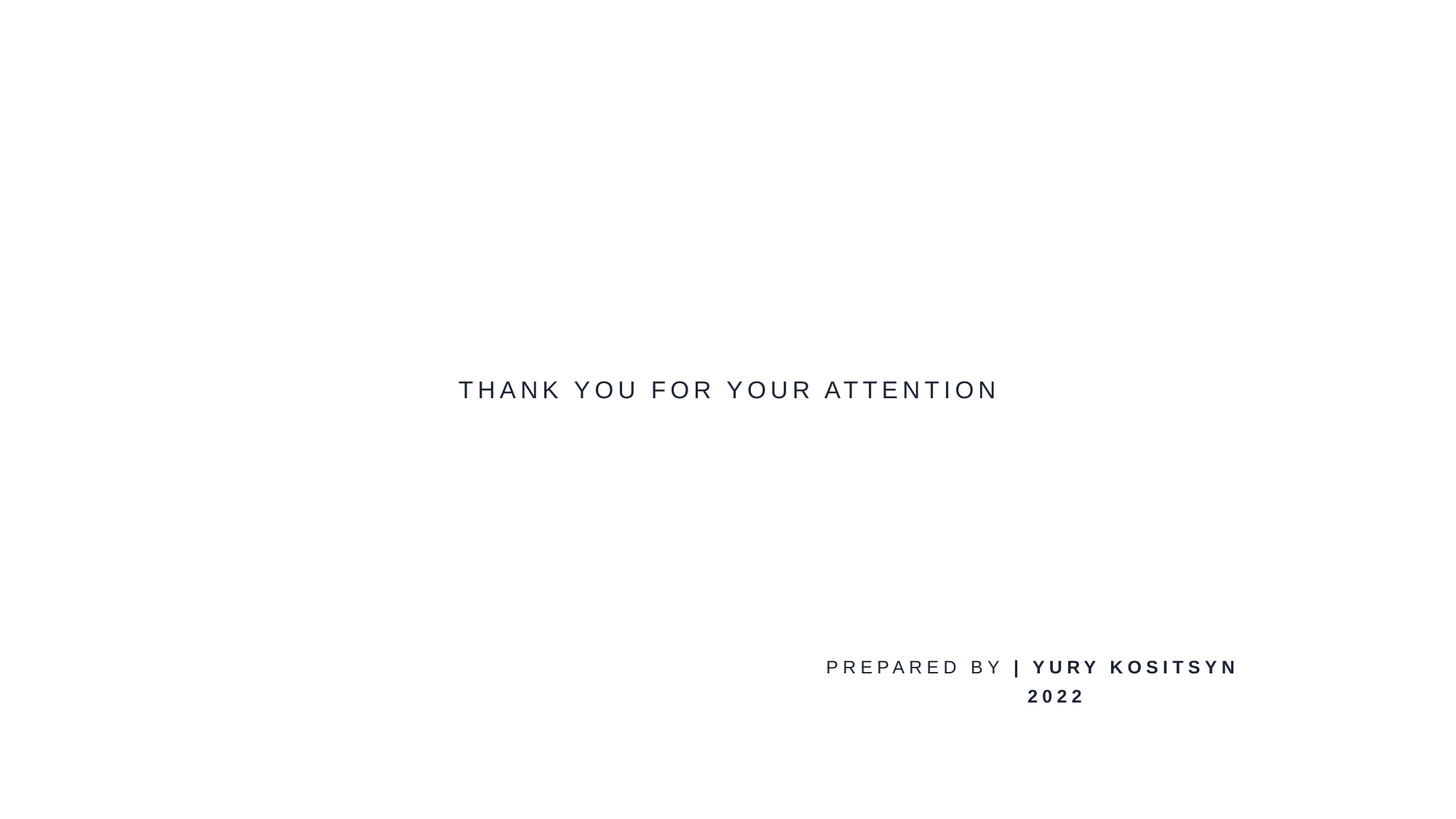

Thank you for your ATTENTION
Prepared by | Yury Kositsyn
     2022